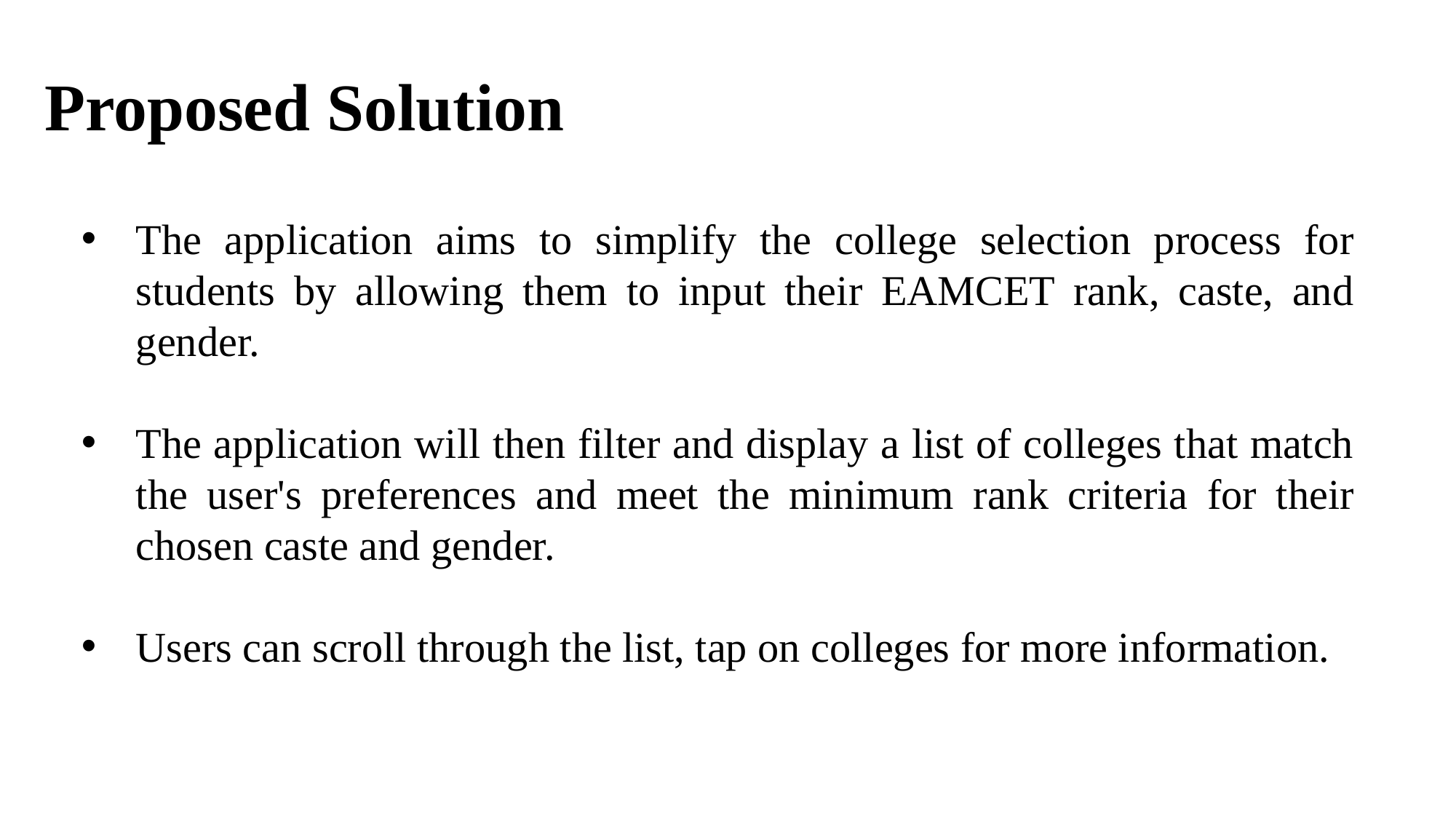

Proposed Solution
The application aims to simplify the college selection process for students by allowing them to input their EAMCET rank, caste, and gender.

The application will then filter and display a list of colleges that match the user's preferences and meet the minimum rank criteria for their chosen caste and gender.

Users can scroll through the list, tap on colleges for more information.